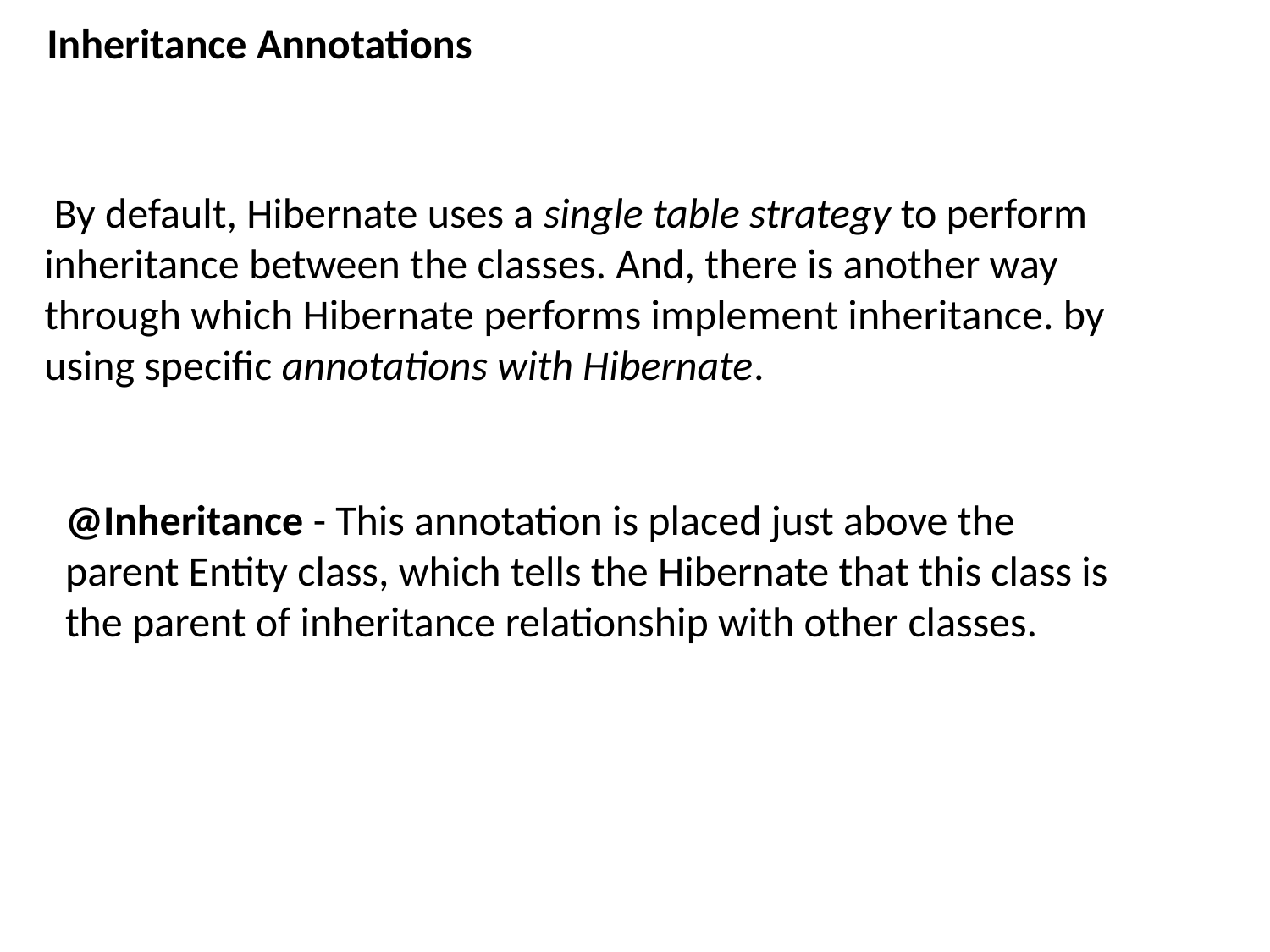

Inheritance Annotations
 By default, Hibernate uses a single table strategy to perform inheritance between the classes. And, there is another way through which Hibernate performs implement inheritance. by using specific annotations with Hibernate.
@Inheritance - This annotation is placed just above the parent Entity class, which tells the Hibernate that this class is the parent of inheritance relationship with other classes.